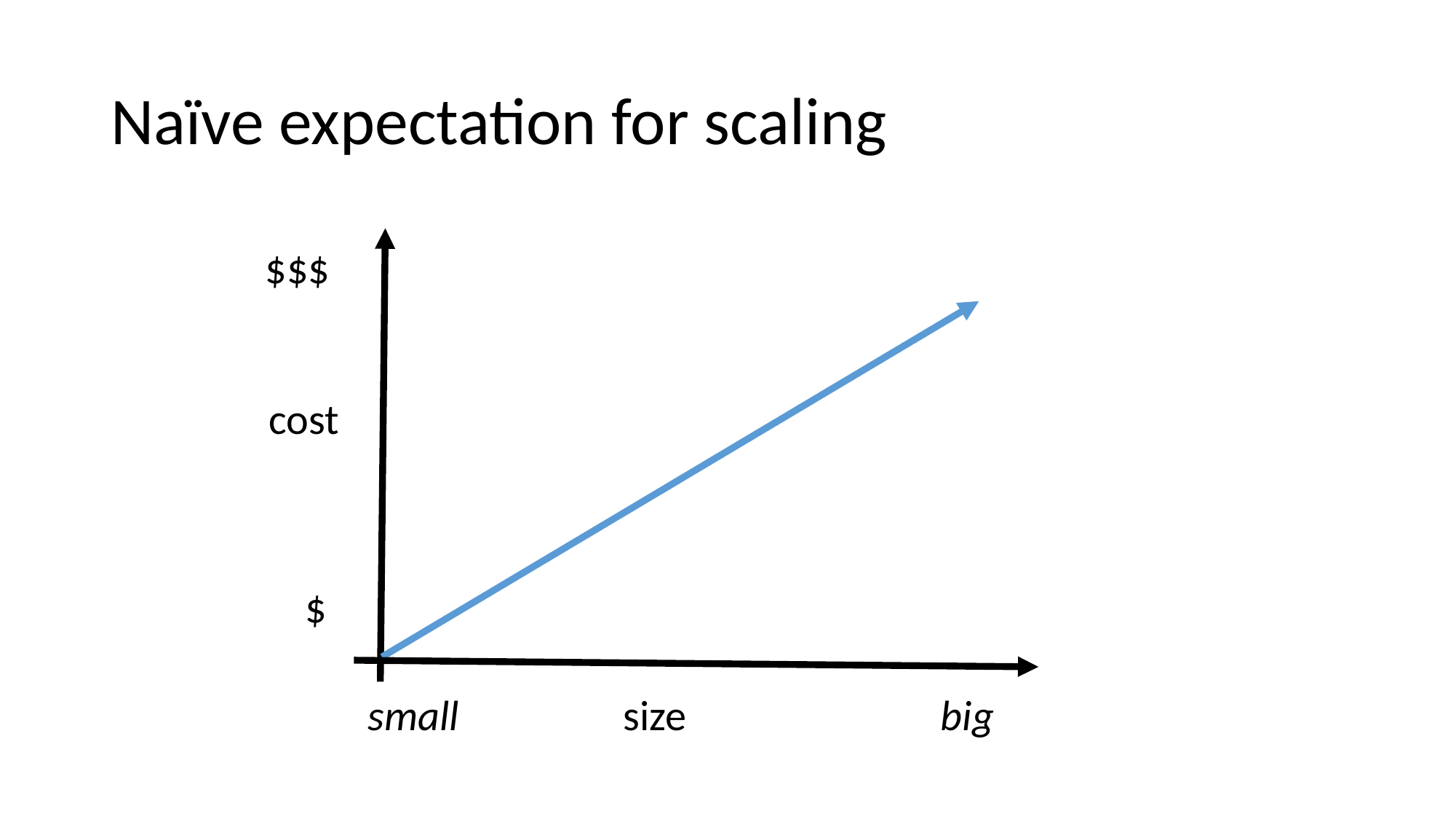

# Naïve expectation for scaling
$$$
cost
$
big
small
size